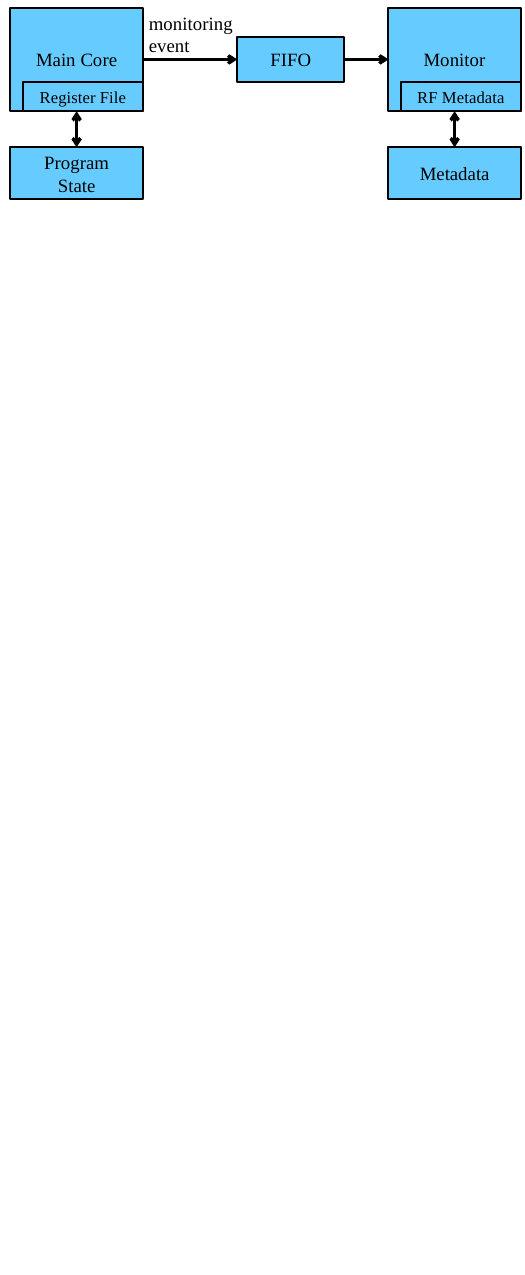

monitoring event
Monitor
Main Core
FIFO
Register File
RF Metadata
Program State
Metadata